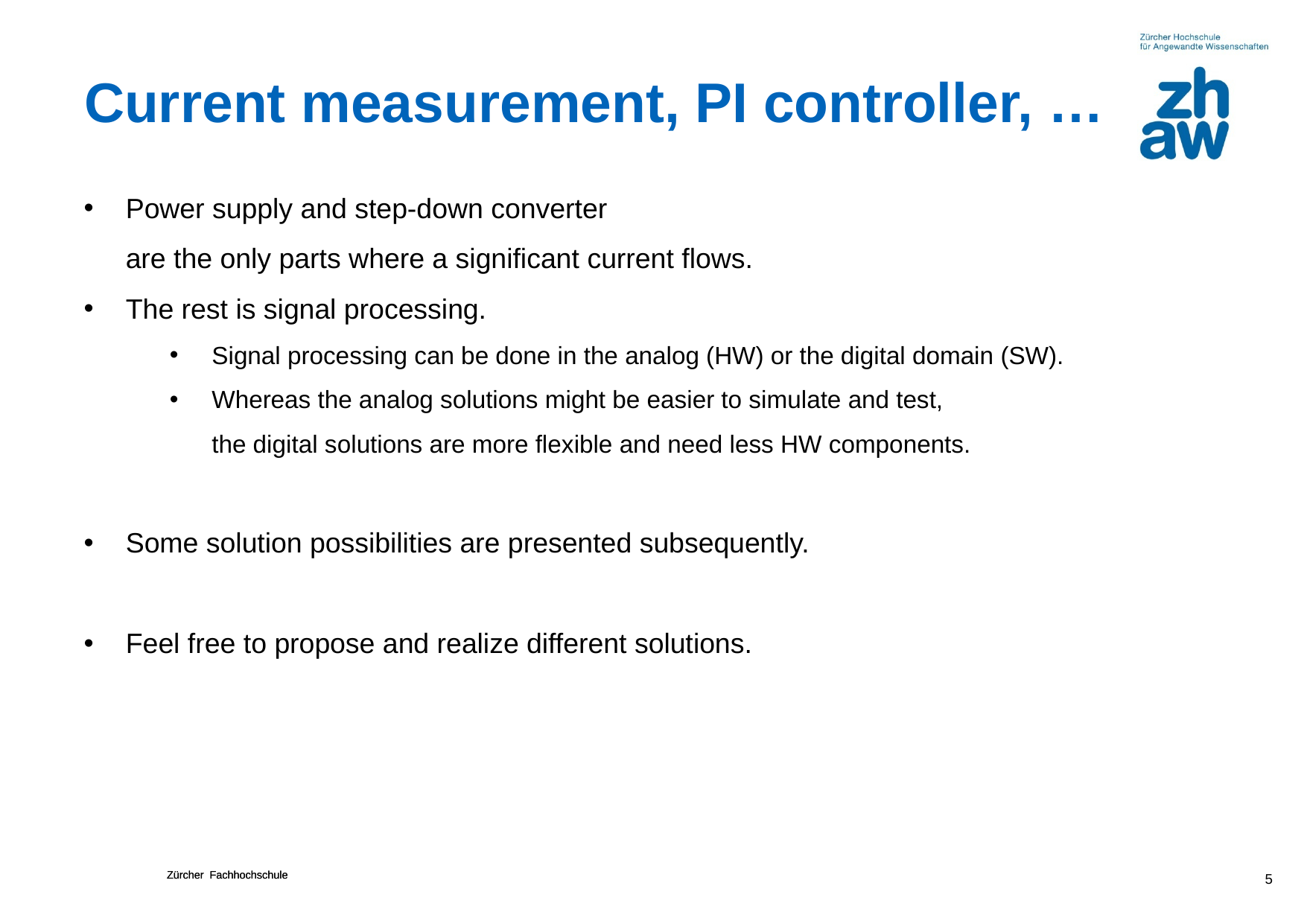

# Current measurement, PI controller, …
Power supply and step-down converter
are the only parts where a significant current flows.
The rest is signal processing.
Signal processing can be done in the analog (HW) or the digital domain (SW).
Whereas the analog solutions might be easier to simulate and test,
the digital solutions are more flexible and need less HW components.

Some solution possibilities are presented subsequently.

Feel free to propose and realize different solutions.

5